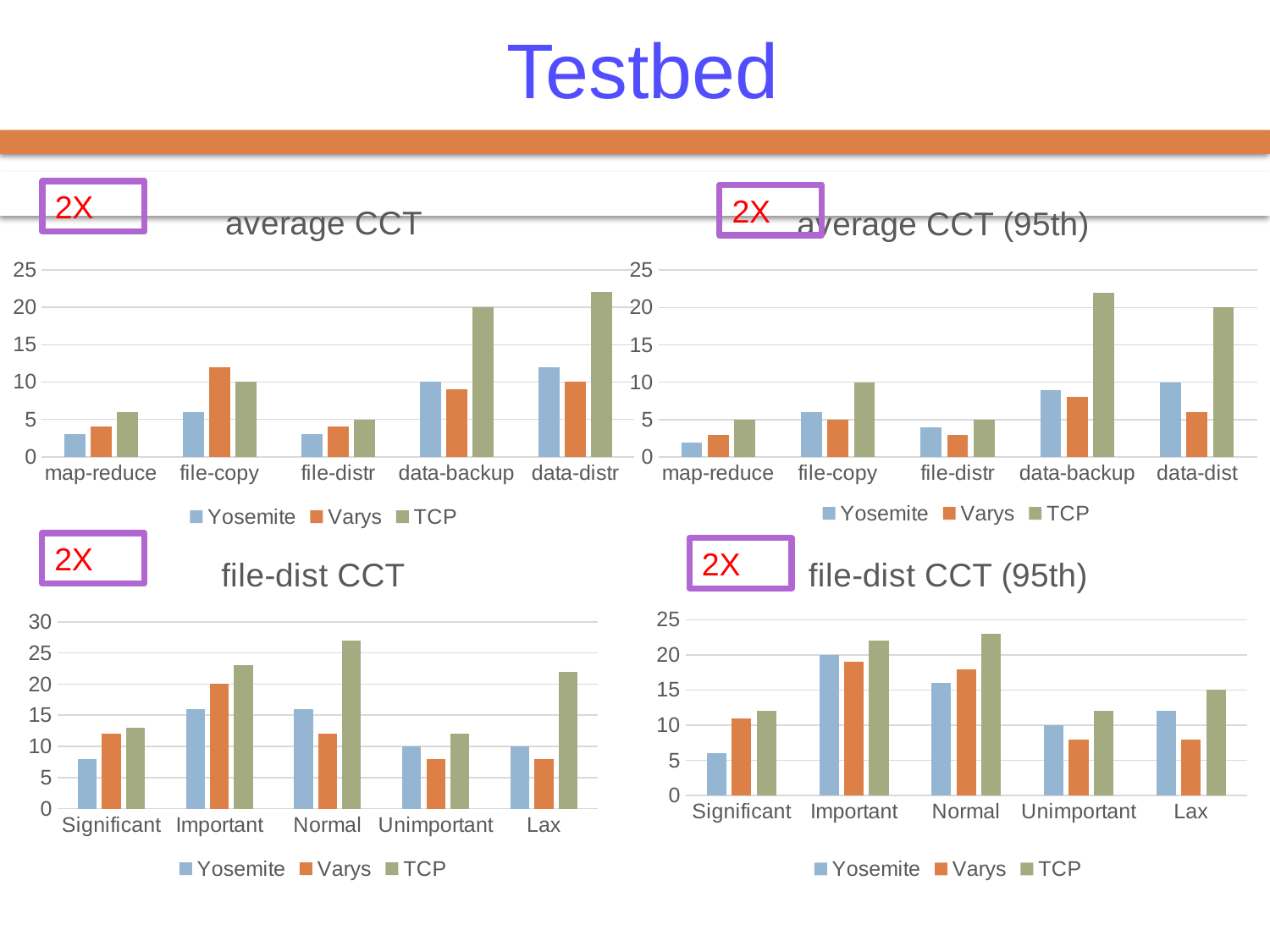

# Testbed

### Chart: average CCT

| Category | Yosemite | Varys | TCP |
|---|---|---|---|
| map-reduce | 3.0 | 4.0 | 6.0 |
| file-copy | 6.0 | 12.0 | 10.0 |
| file-distr | 3.0 | 4.0 | 5.0 |
| data-backup | 10.0 | 9.0 | 20.0 |
| data-distr | 12.0 | 10.0 | 22.0 |
2X

### Chart: average CCT (95th)

| Category | Yosemite | Varys | TCP |
|---|---|---|---|
| map-reduce | 2.0 | 3.0 | 5.0 |
| file-copy | 6.0 | 5.0 | 10.0 |
| file-distr | 4.0 | 3.0 | 5.0 |
| data-backup | 9.0 | 8.0 | 22.0 |
| data-dist | 10.0 | 6.0 | 20.0 |
2X

### Chart: file-dist CCT (95th)

| Category | Yosemite | Varys | TCP |
|---|---|---|---|
| Significant | 6.0 | 11.0 | 12.0 |
| Important | 20.0 | 19.0 | 22.0 |
| Normal | 16.0 | 18.0 | 23.0 |
| Unimportant | 10.0 | 8.0 | 12.0 |
| Lax | 12.0 | 8.0 | 15.0 |

### Chart: file-dist CCT

| Category | Yosemite | Varys | TCP |
|---|---|---|---|
| Significant | 8.0 | 12.0 | 13.0 |
| Important | 16.0 | 20.0 | 23.0 |
| Normal | 16.0 | 12.0 | 27.0 |
| Unimportant | 10.0 | 8.0 | 12.0 |
| Lax | 10.0 | 8.0 | 22.0 |
2X
2X